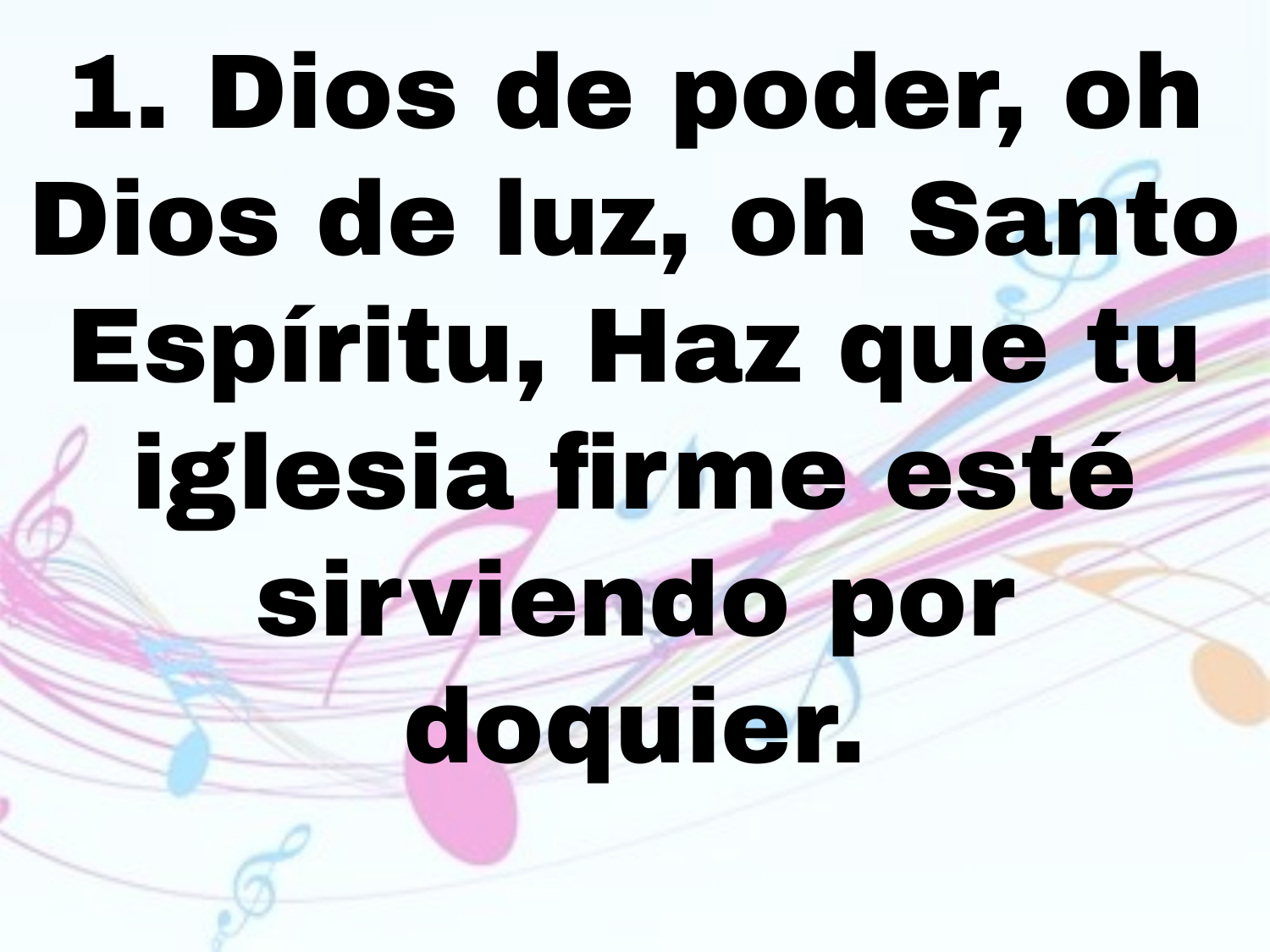

1. Dios de poder, oh Dios de luz, oh Santo Espíritu, Haz que tu iglesia firme esté sirviendo por doquier.